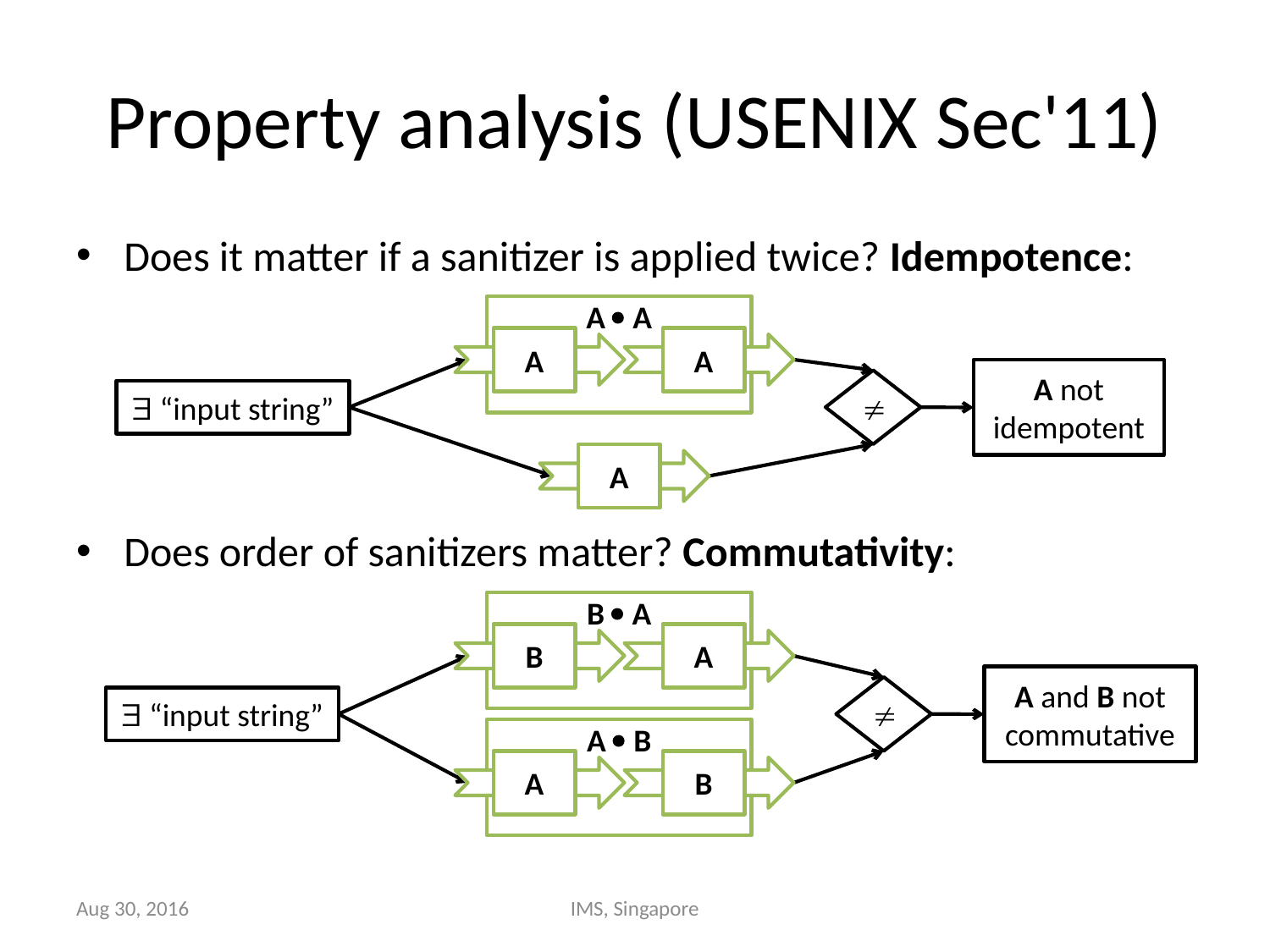

# Property analysis (USENIX Sec'11)
Does it matter if a sanitizer is applied twice? Idempotence:

Does order of sanitizers matter? Commutativity:

A • A

A

A

∃ “input string”
A not idempotent
≠
A

B • A

B

A

∃ “input string”
A and B not commutative
≠
A • B

A

B

Aug 30, 2016
IMS, Singapore
83